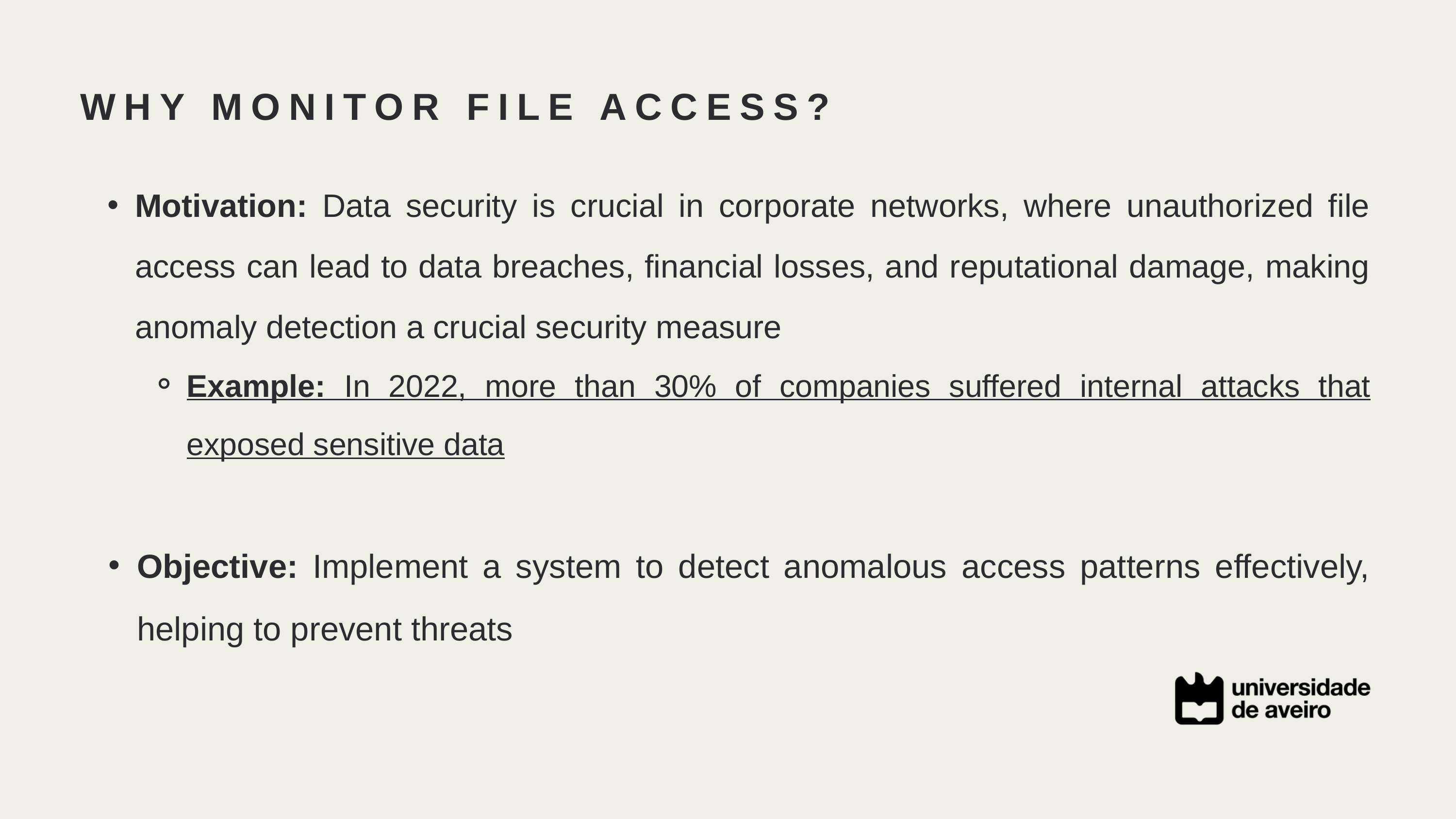

WHY MONITOR FILE ACCESS?
Motivation: Data security is crucial in corporate networks, where unauthorized file access can lead to data breaches, financial losses, and reputational damage, making anomaly detection a crucial security measure
Example: In 2022, more than 30% of companies suffered internal attacks that exposed sensitive data

Objective: Implement a system to detect anomalous access patterns effectively, helping to prevent threats